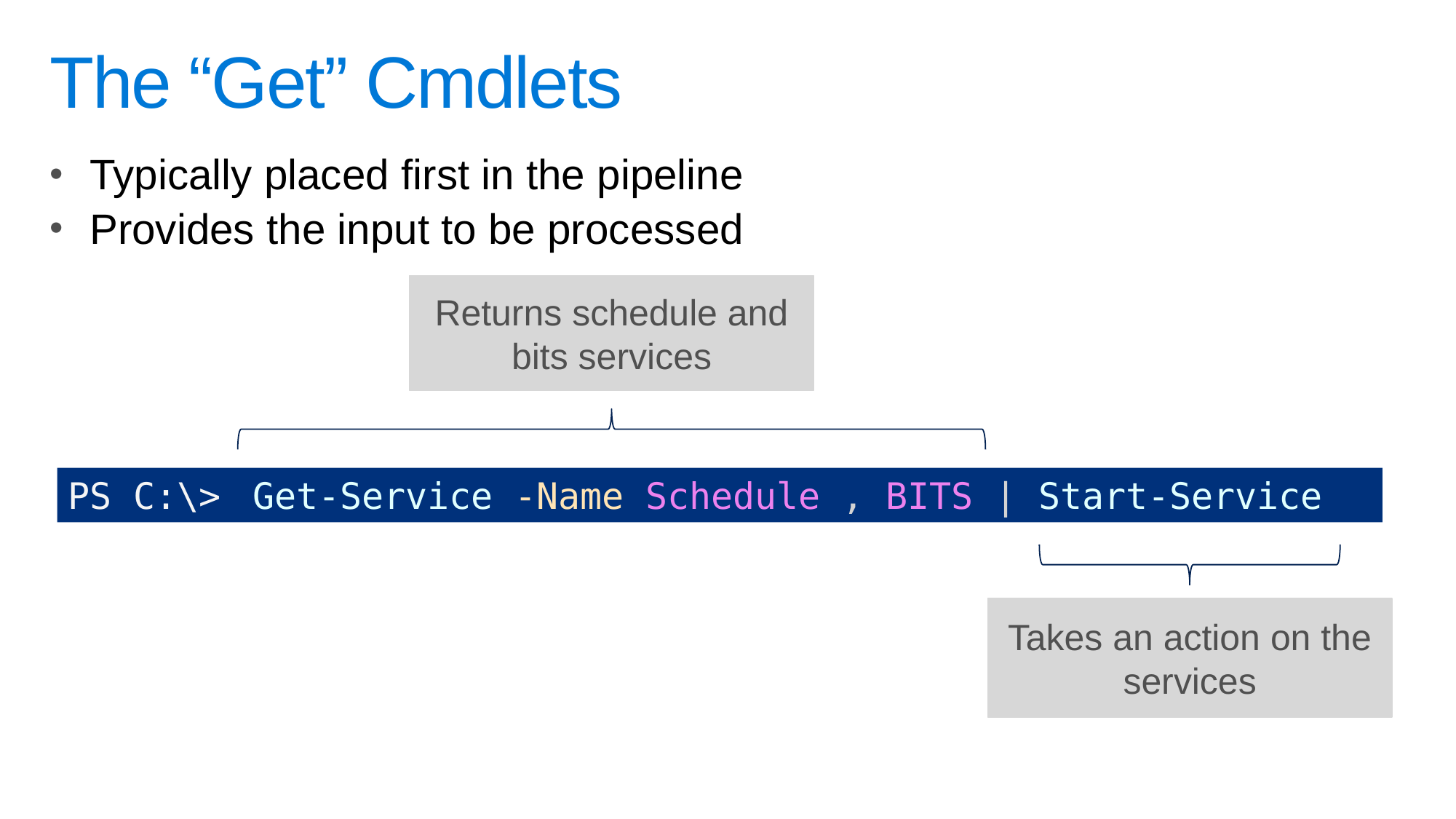

# The “Get” Cmdlets

Typically placed first in the pipeline
Provides the input to be processed
Returns schedule and bits services

PS C:\>  Get-Service -Name Schedule , BITS | Start-Service
Takes an action on the services